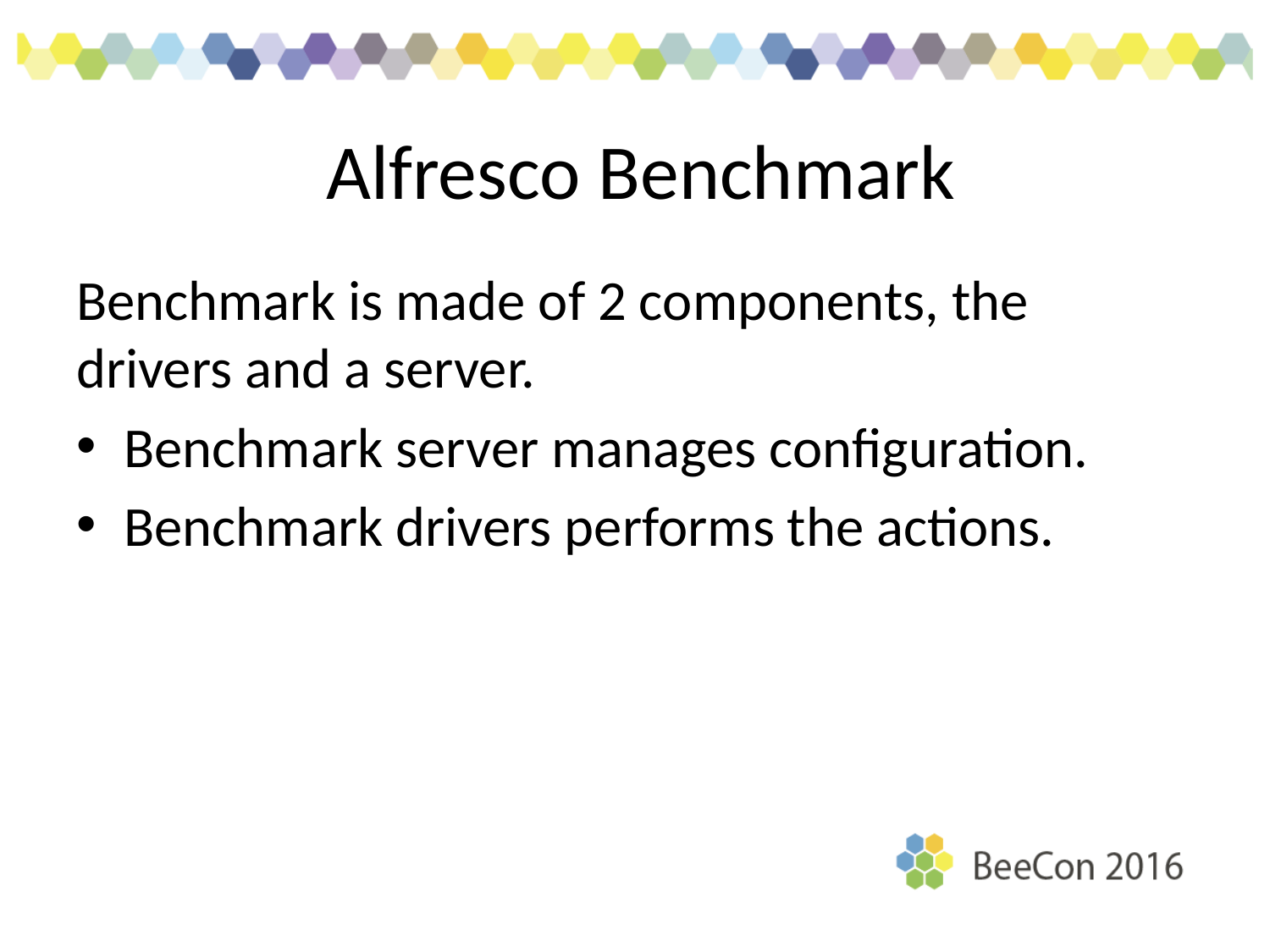

# Alfresco Benchmark
Benchmark is made of 2 components, the drivers and a server.
Benchmark server manages configuration.
Benchmark drivers performs the actions.